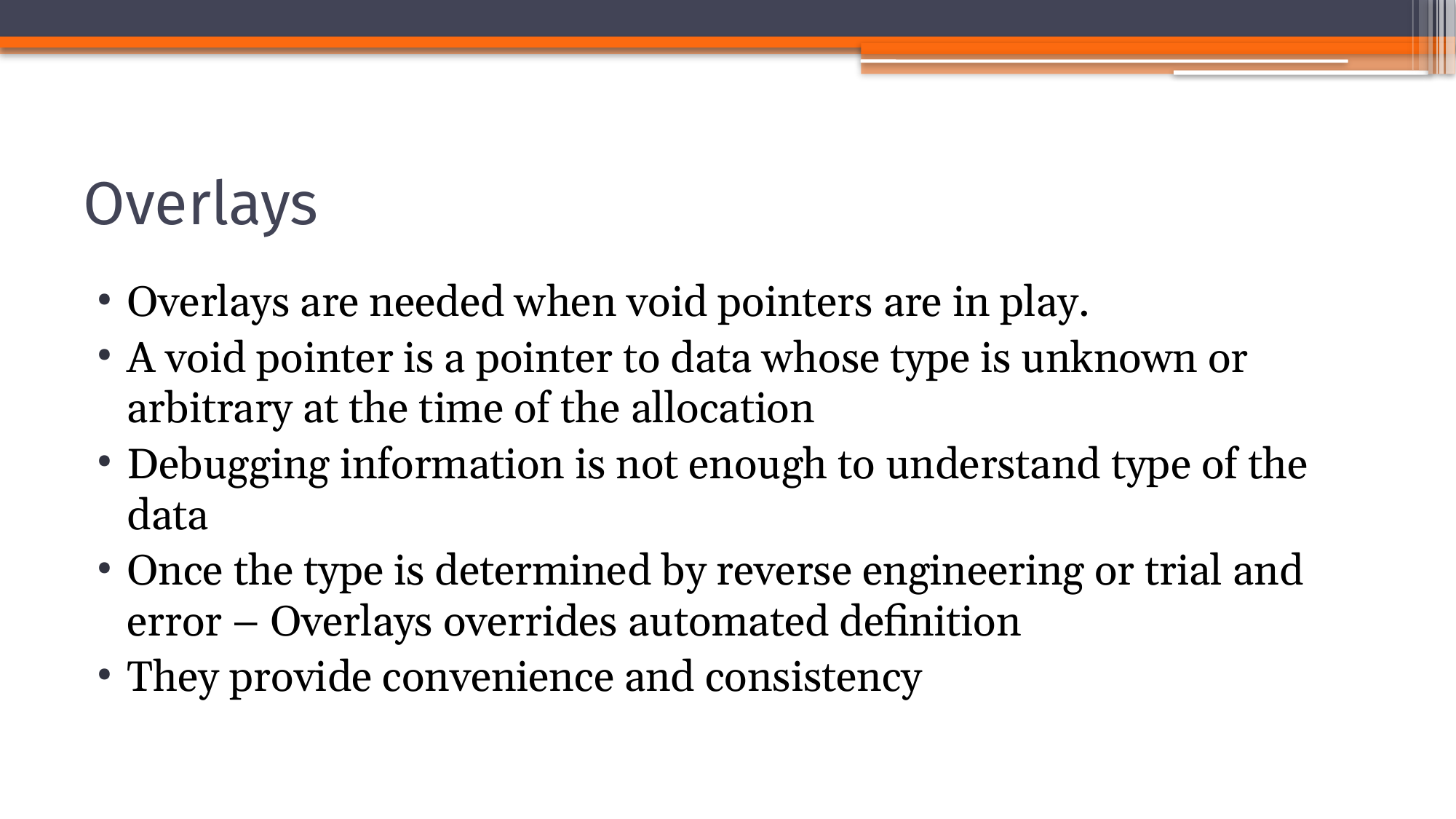

# Overlays
Overlays are needed when void pointers are in play.
A void pointer is a pointer to data whose type is unknown or arbitrary at the time of the allocation
Debugging information is not enough to understand type of the data
Once the type is determined by reverse engineering or trial and error – Overlays overrides automated definition
They provide convenience and consistency